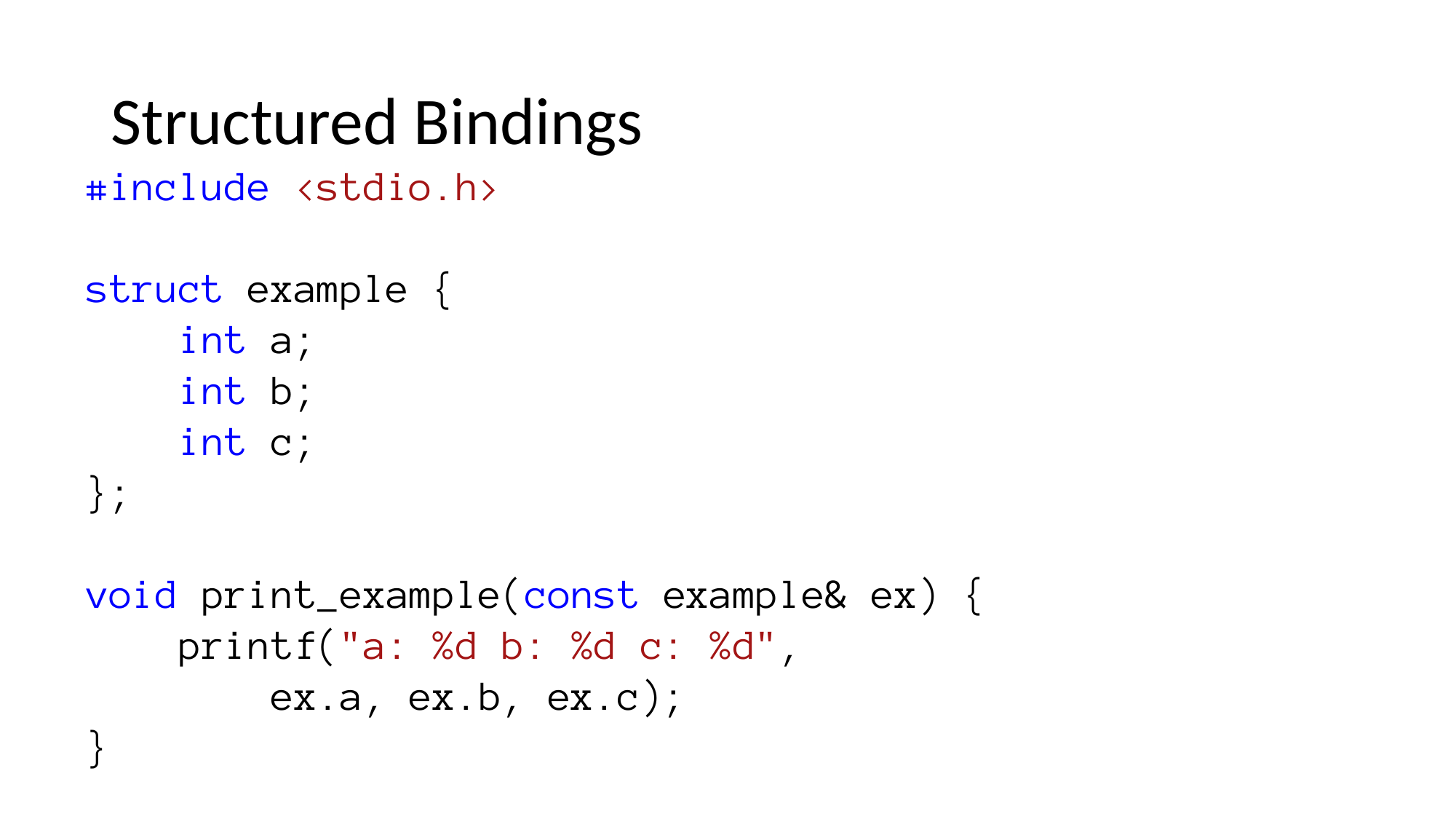

# Structured Bindings
#include <stdio.h>
struct example {
    int a;
    int b;
    int c;
};
void print_example(const example& ex) {
    printf("a: %d b: %d c: %d",
        ex.a, ex.b, ex.c);
}